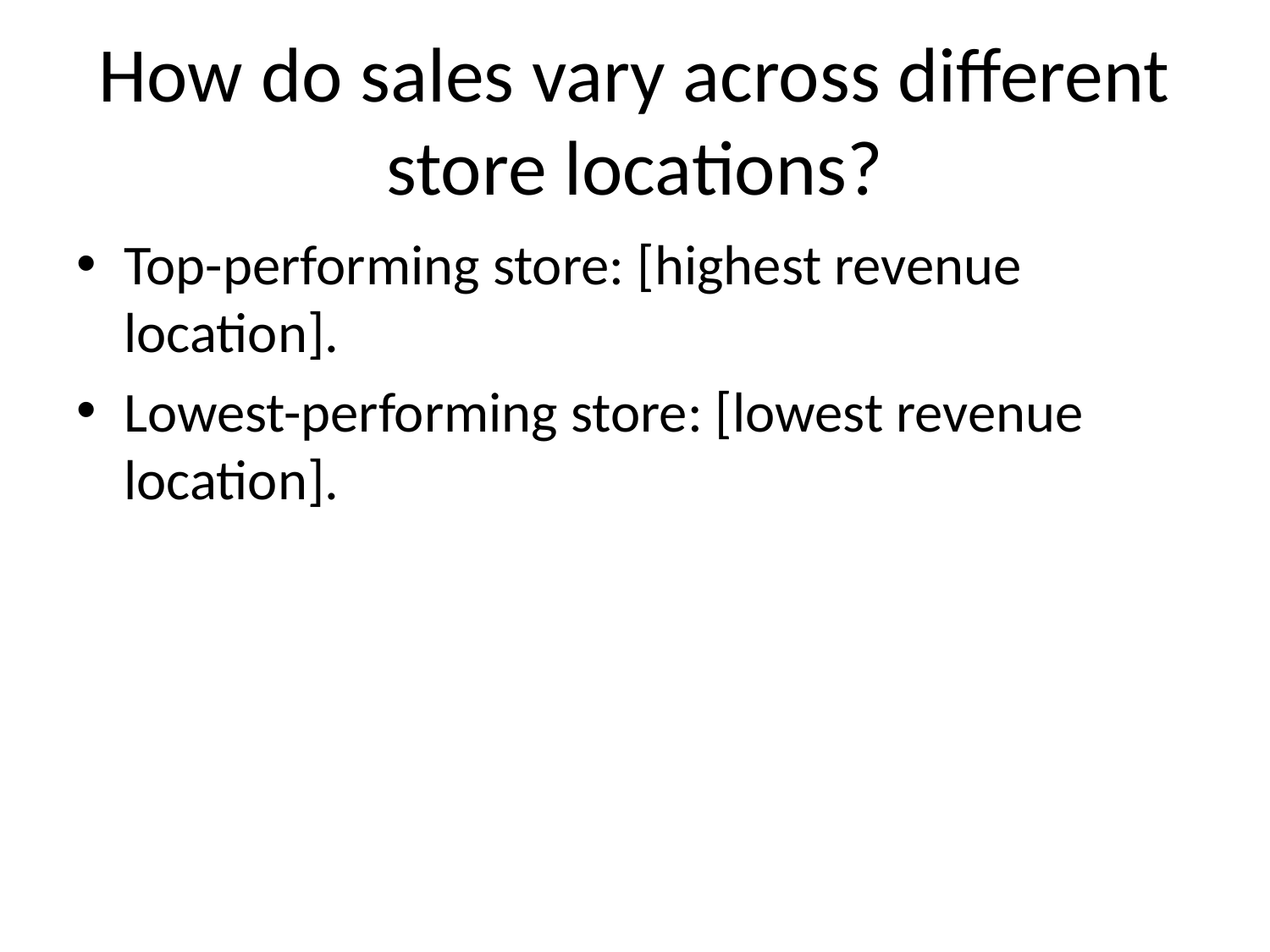

# How do sales vary across different store locations?
Top-performing store: [highest revenue location].
Lowest-performing store: [lowest revenue location].